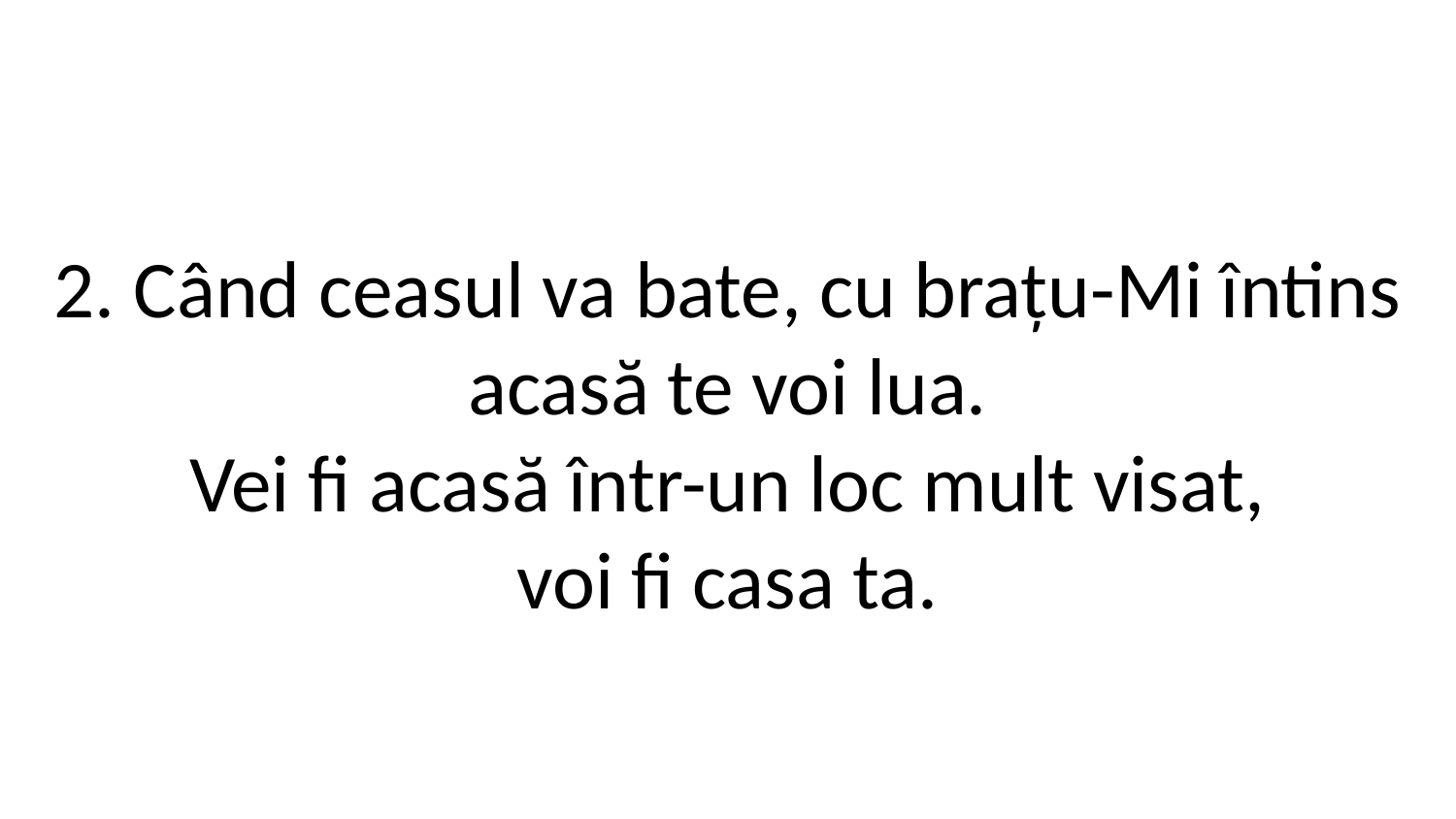

2. Când ceasul va bate, cu brațu-Mi întins
acasă te voi lua.
Vei fi acasă într-un loc mult visat,
voi fi casa ta.